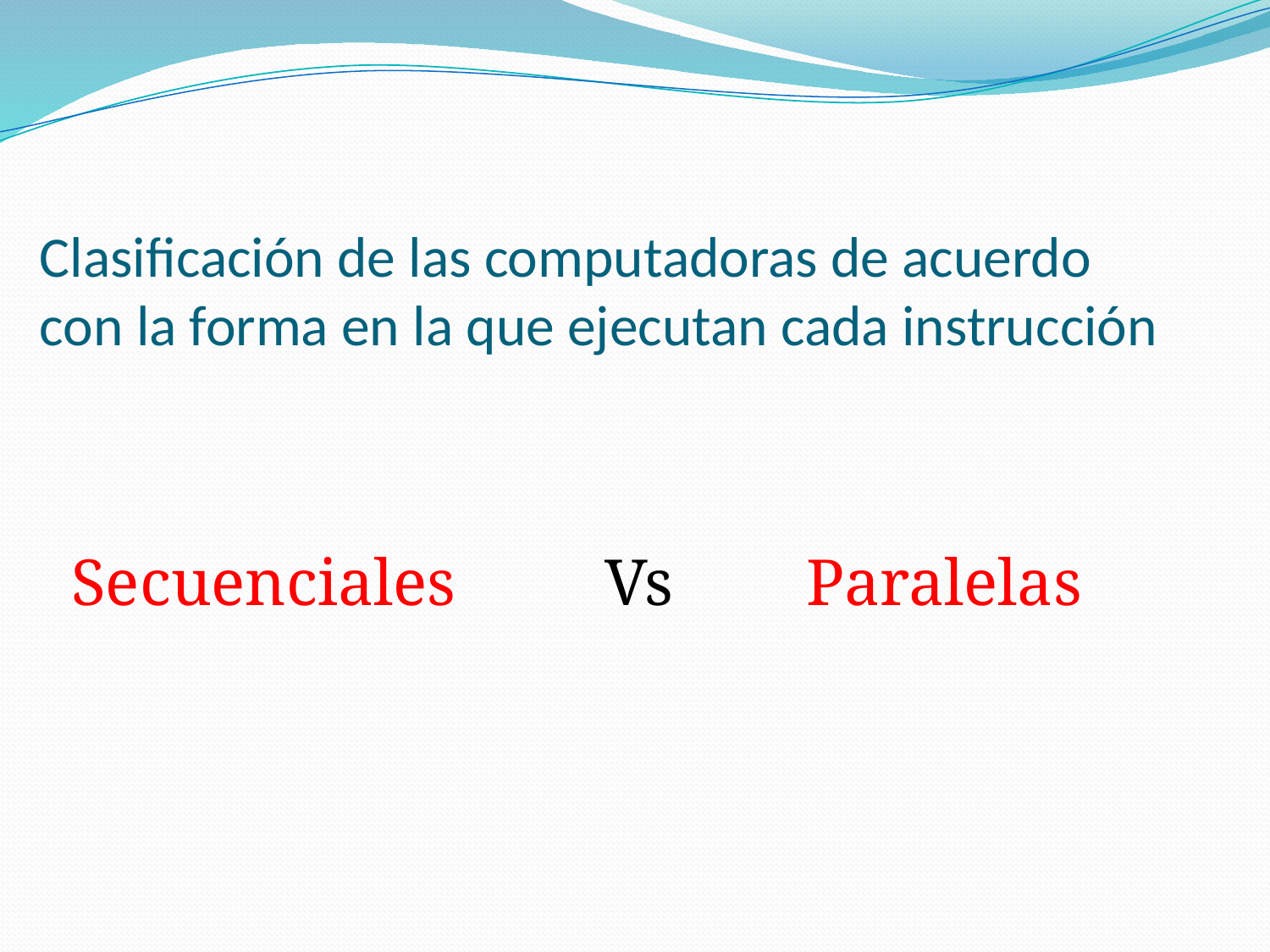

# Clasificación de las computadoras de acuerdo con la forma en la que ejecutan cada instrucción
Secuenciales         Vs        Paralelas